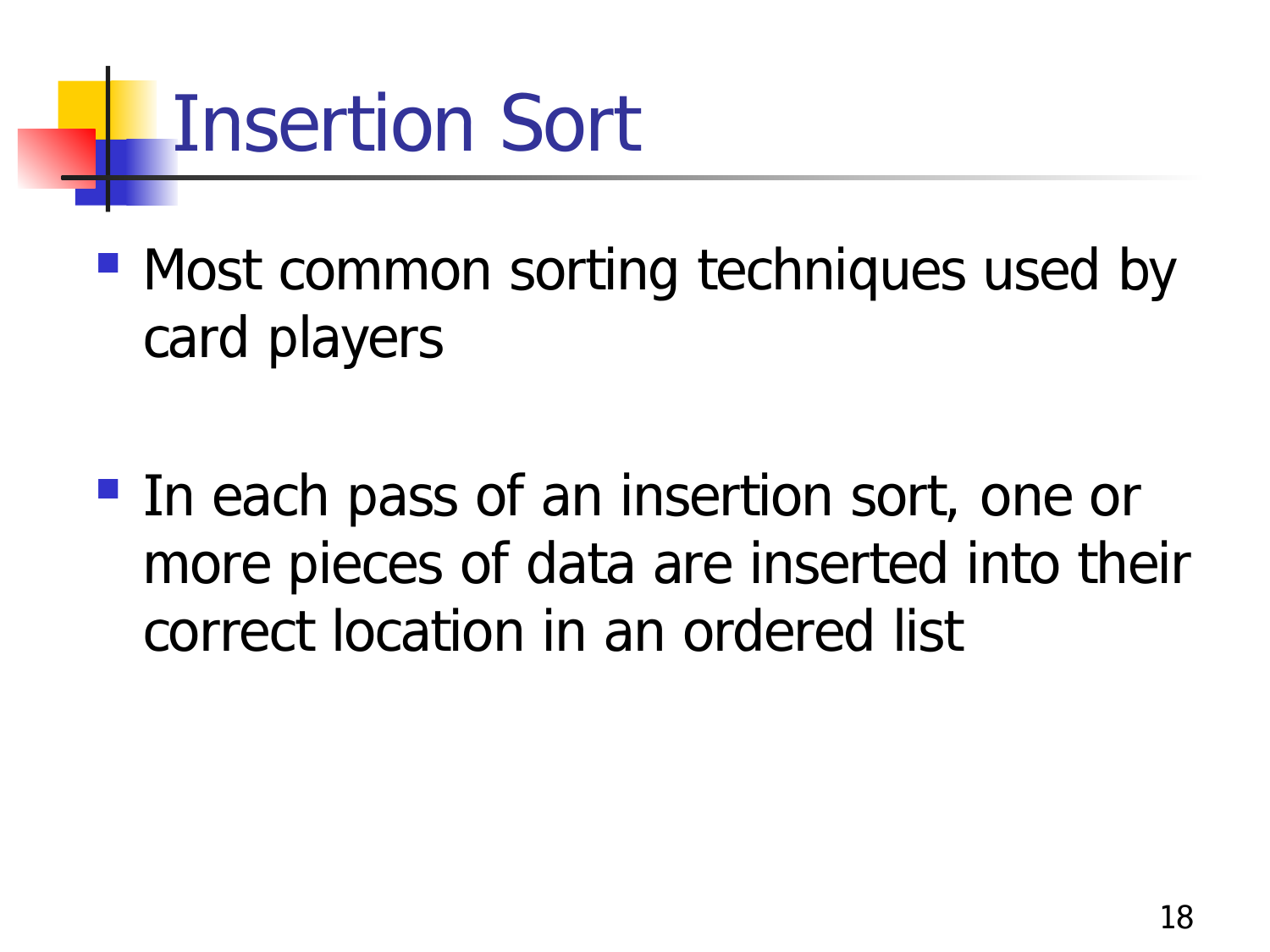

# Insertion Sort
Most common sorting techniques used by card players

In each pass of an insertion sort, one or more pieces of data are inserted into their correct location in an ordered list
18